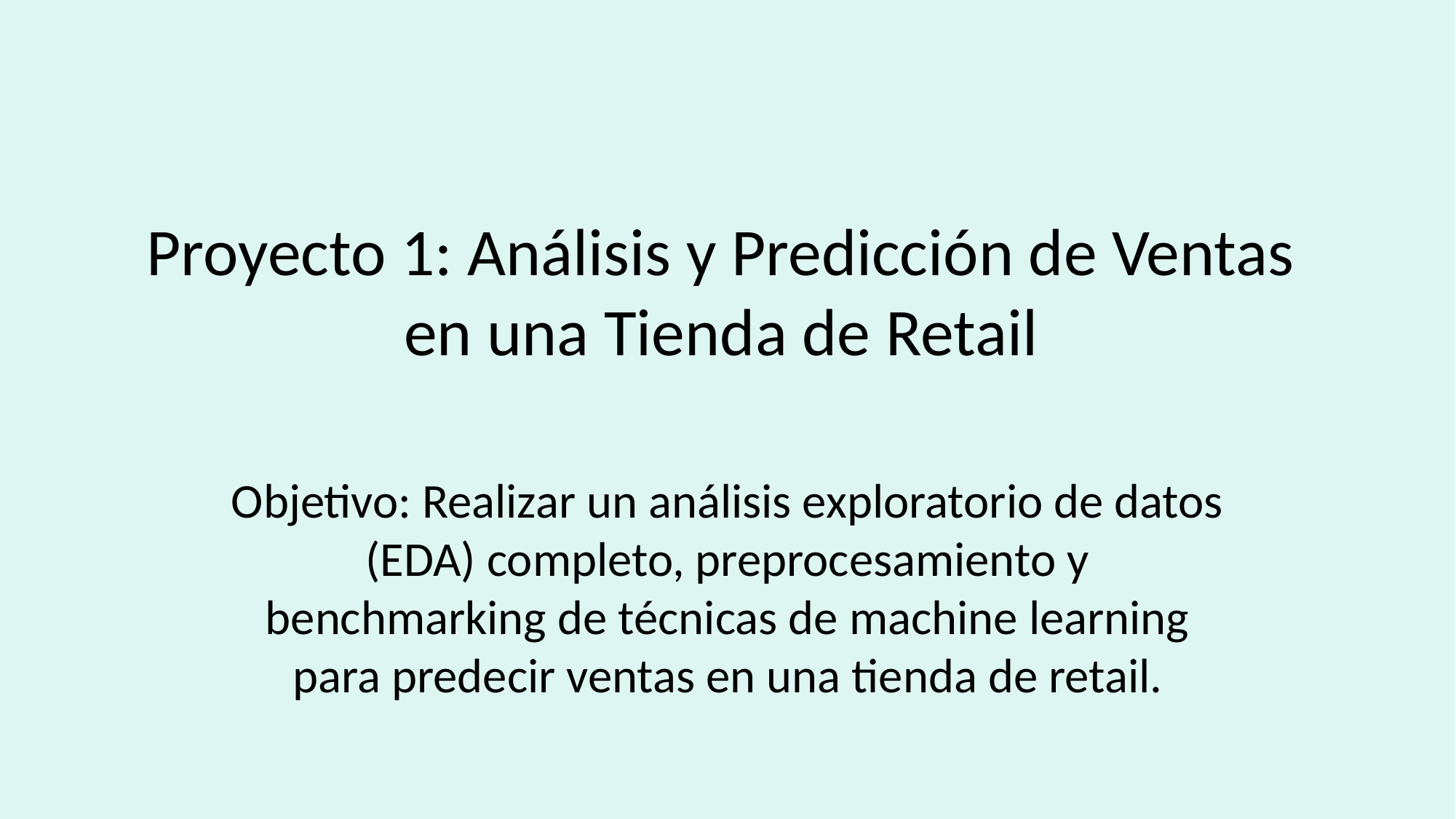

# Proyecto 1: Análisis y Predicción de Ventas en una Tienda de Retail
Objetivo: Realizar un análisis exploratorio de datos (EDA) completo, preprocesamiento y benchmarking de técnicas de machine learning para predecir ventas en una tienda de retail.